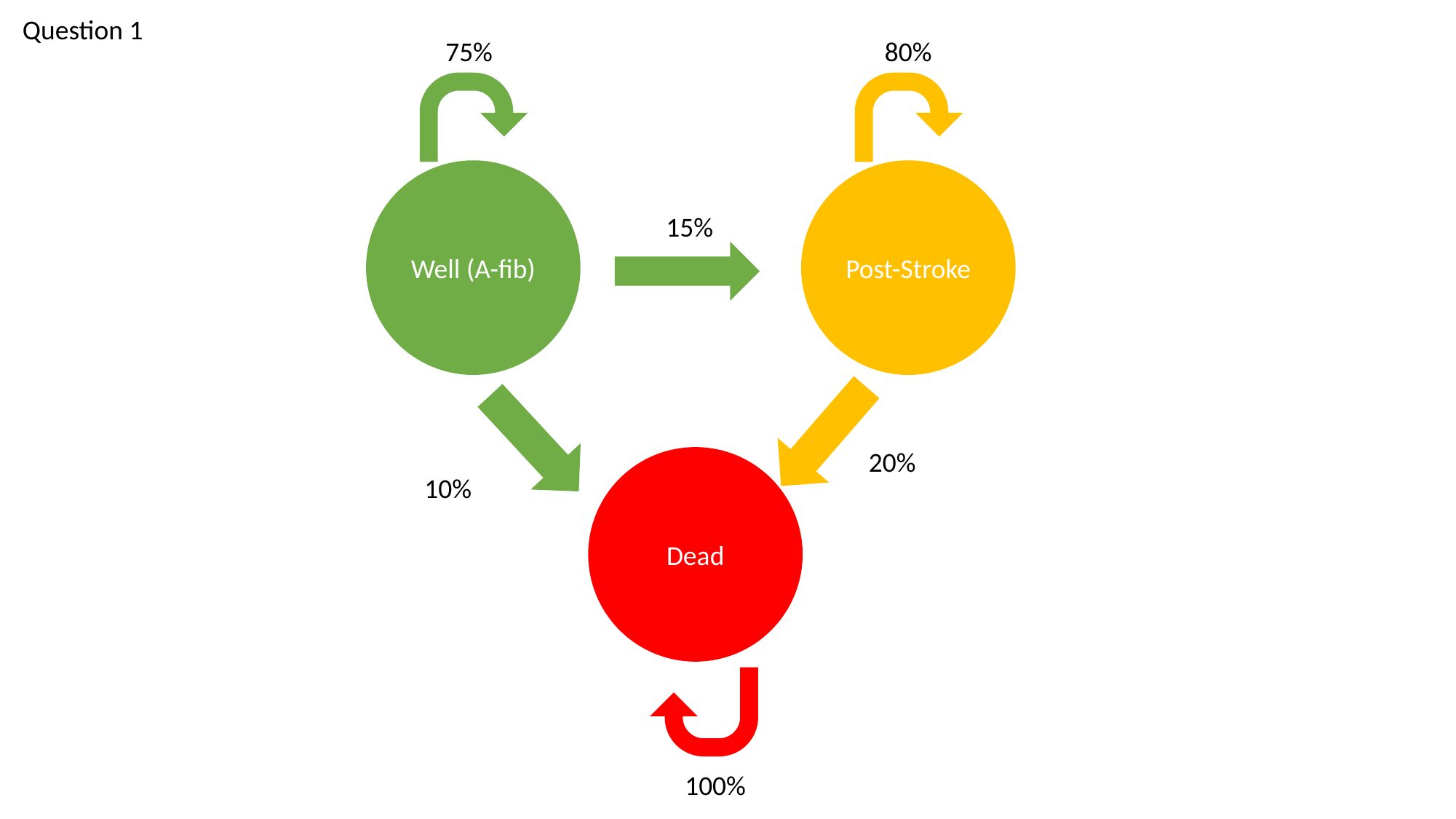

Question 1
75%
80%

Well (A-fib)
Post-Stroke
15%

20%
Dead
10%

100%